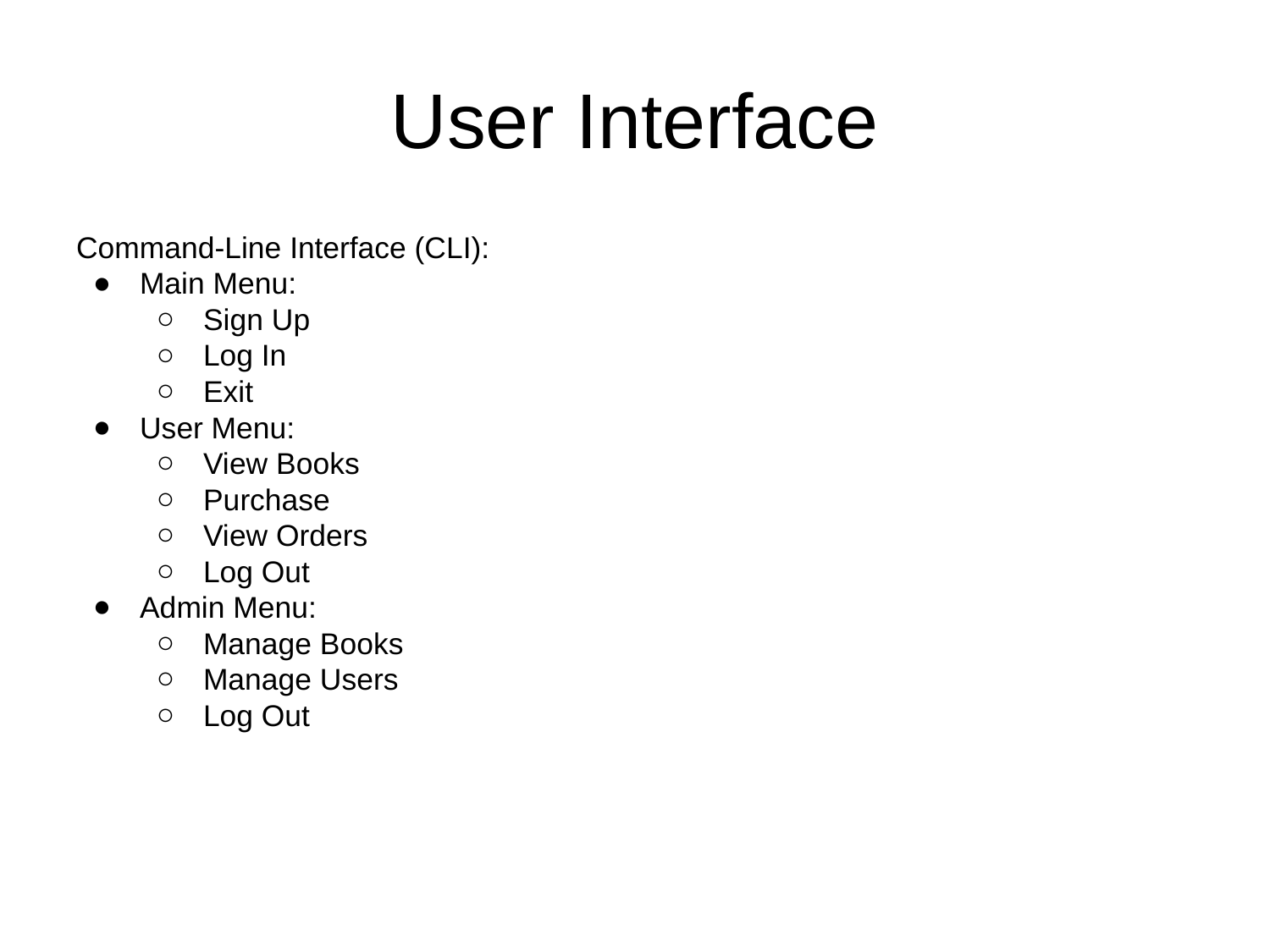

# User Interface
Command-Line Interface (CLI):
Main Menu:
Sign Up
Log In
Exit
User Menu:
View Books
Purchase
View Orders
Log Out
Admin Menu:
Manage Books
Manage Users
Log Out